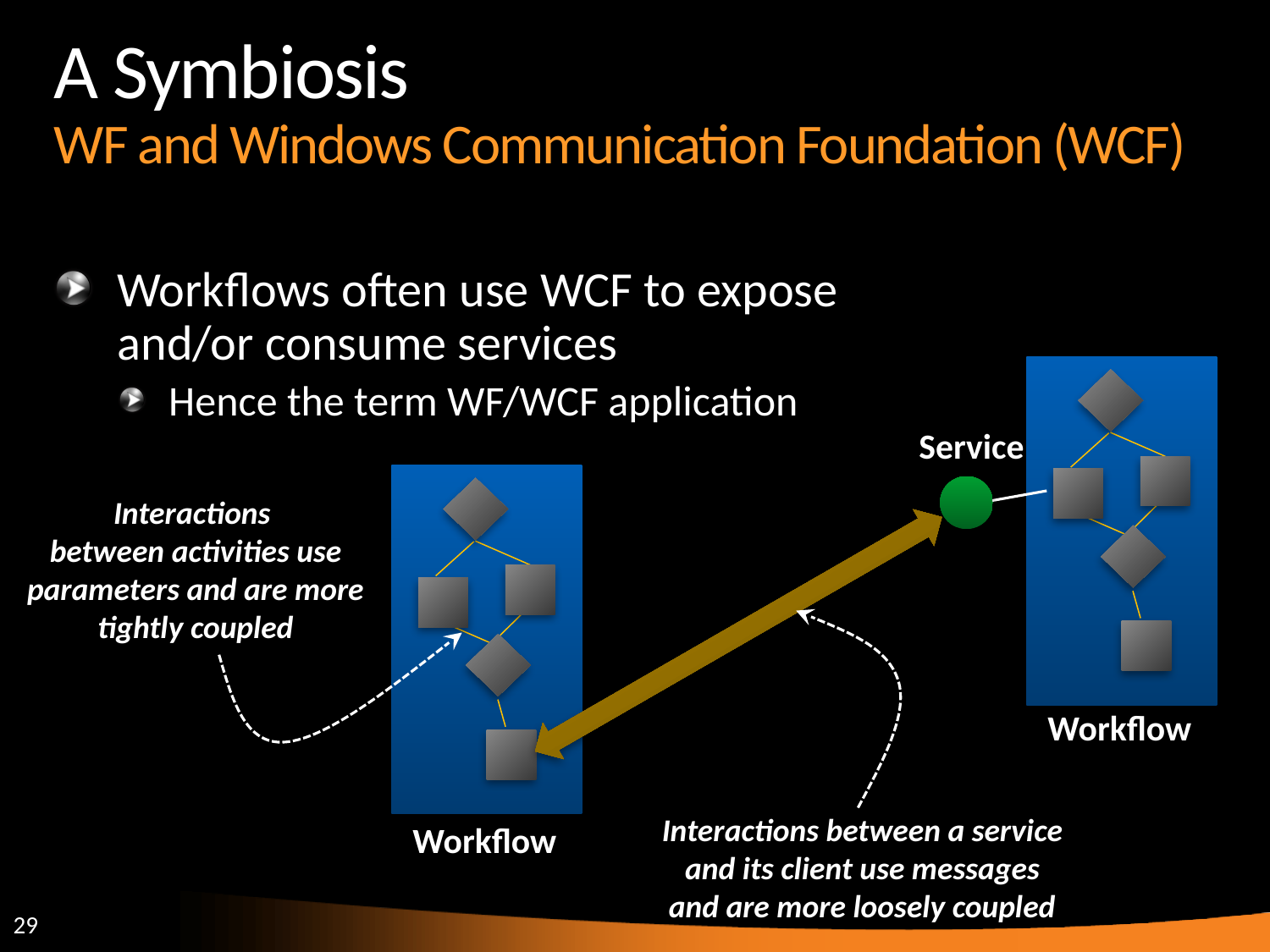

# A Symbiosis WF and Windows Communication Foundation (WCF)
Workflows often use WCF to expose
and/or consume services
Hence the term WF/WCF application

Workflow
Service

Workflow
Interactions
between activities use parameters and are more tightly coupled

Interactions between a service and its client use messages and are more loosely coupled